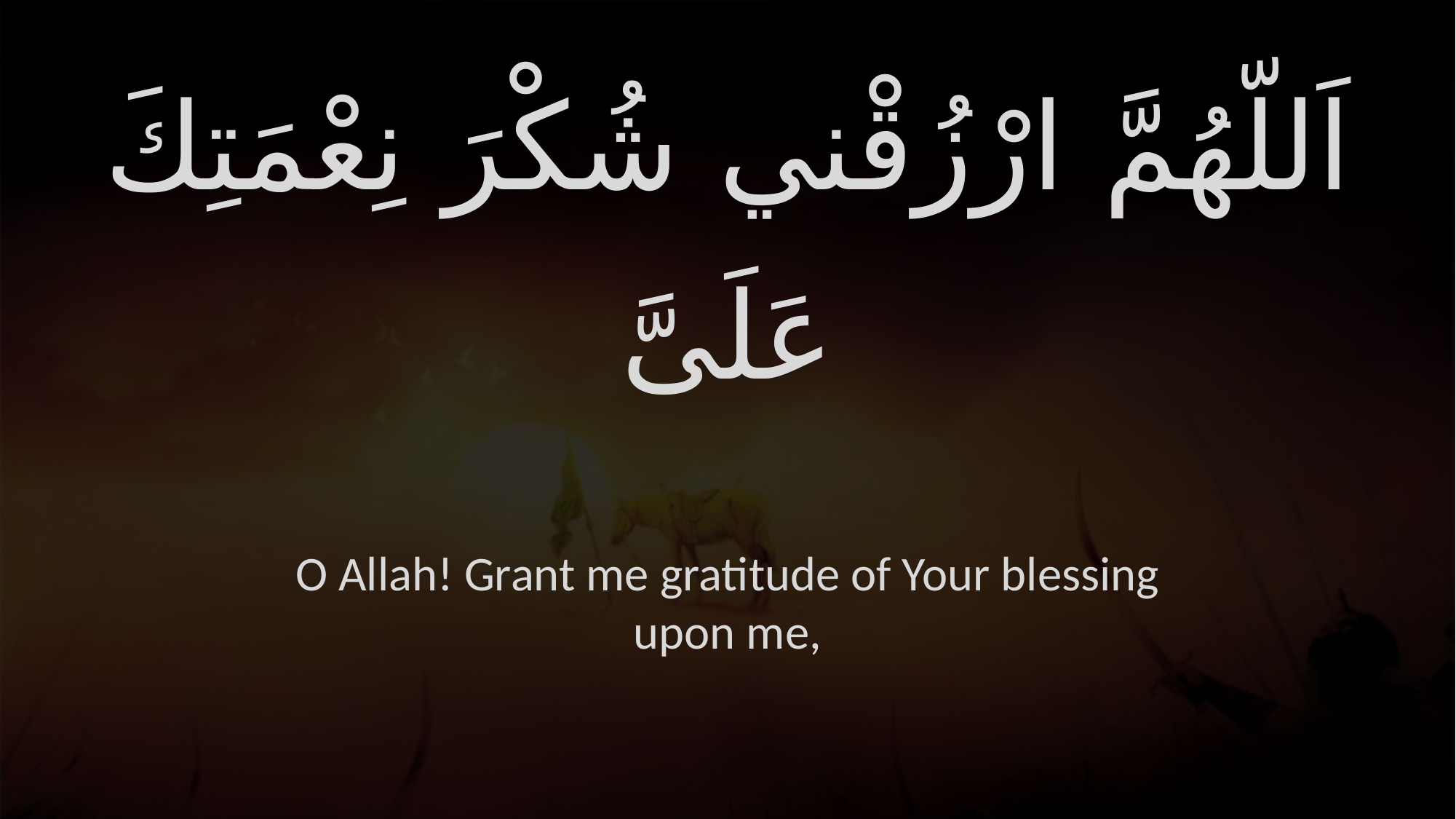

# اَللّهُمَّ ارْزُقْني شُكْرَ نِعْمَتِكَ عَلَىَّ
O Allah! Grant me gratitude of Your blessing upon me,